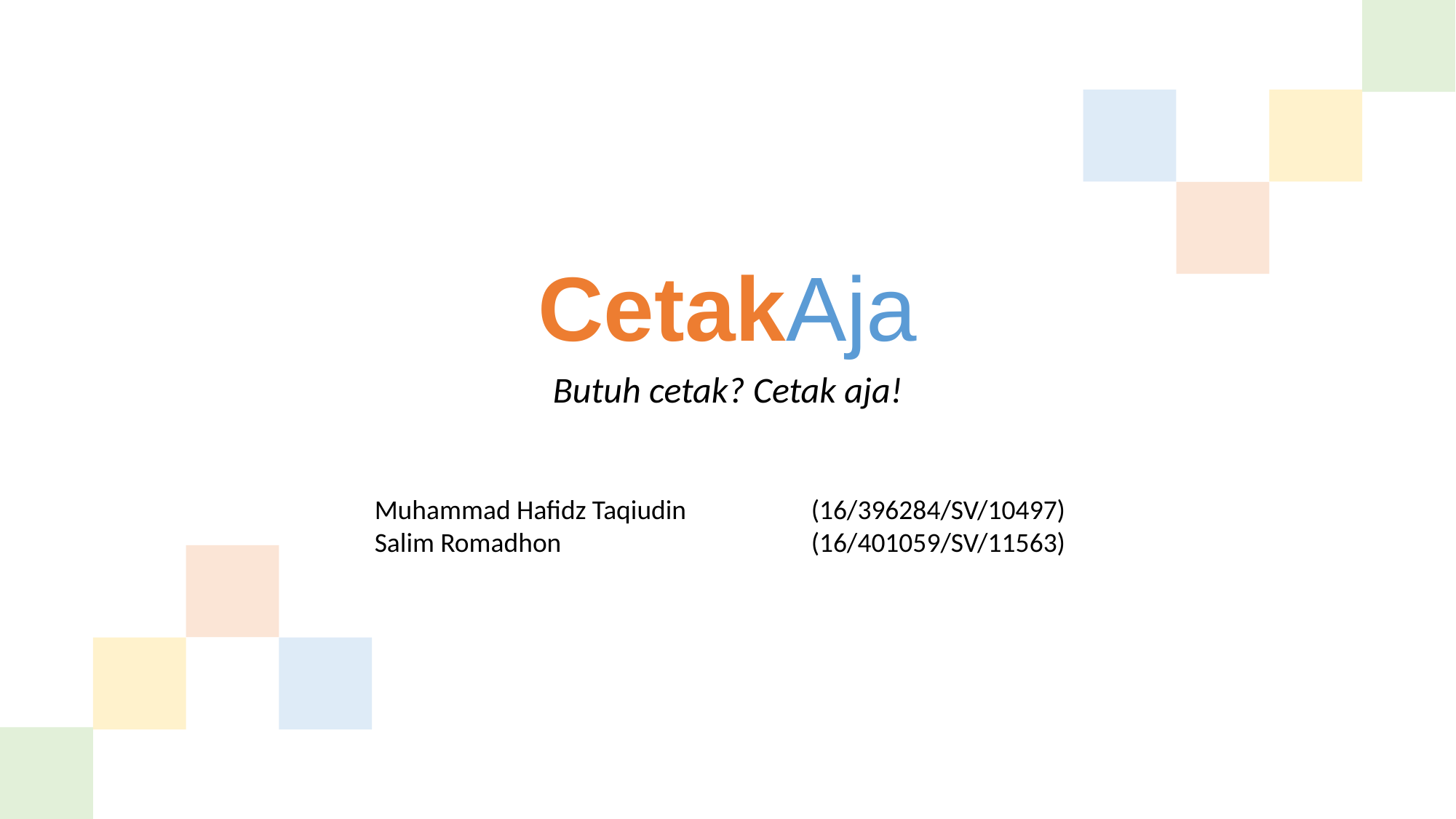

# CetakAja
Butuh cetak? Cetak aja!
Muhammad Hafidz Taqiudin		(16/396284/SV/10497)
Salim Romadhon			(16/401059/SV/11563)